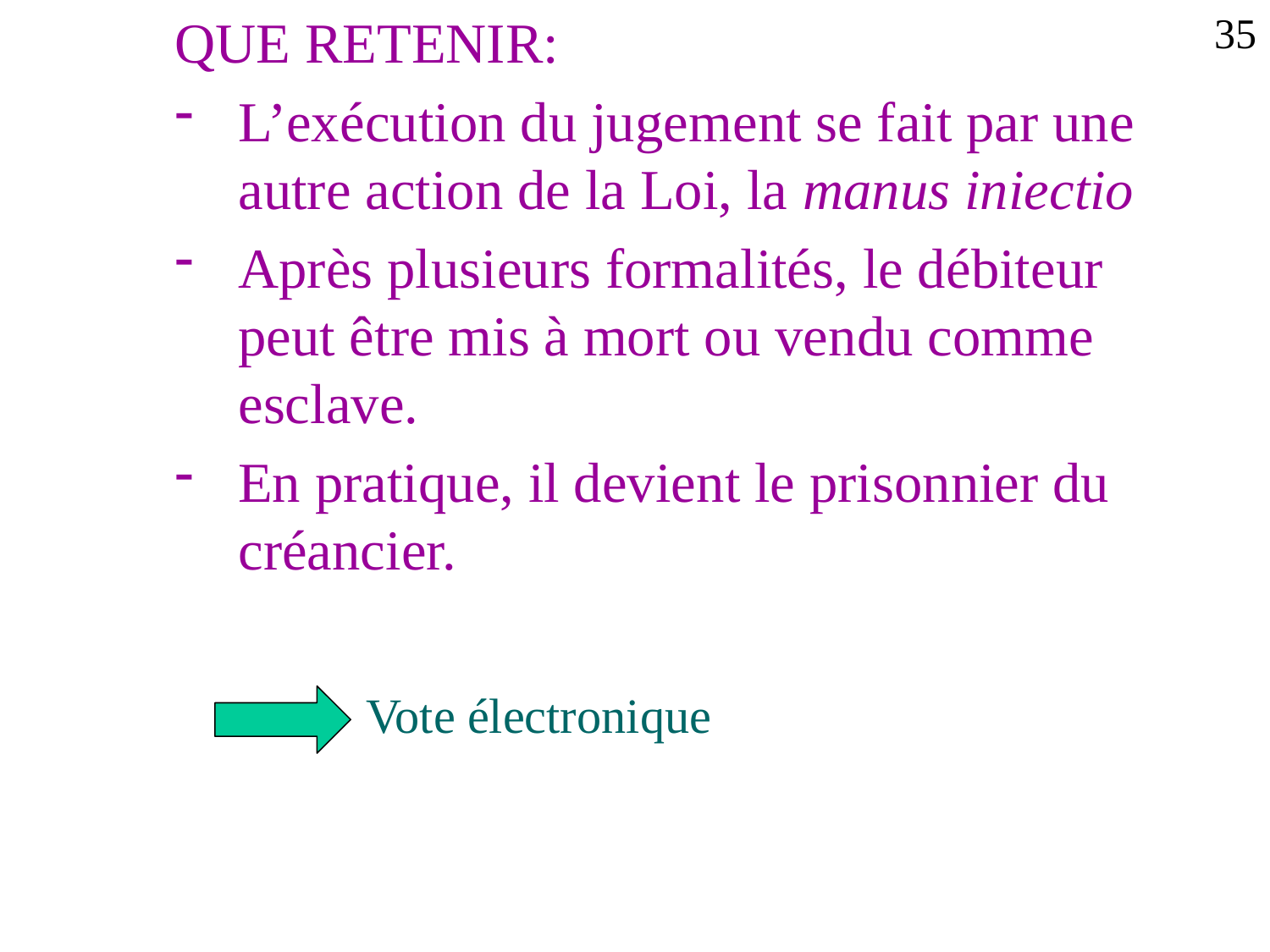

QUE RETENIR:
L’exécution du jugement se fait par une autre action de la Loi, la manus iniectio
Après plusieurs formalités, le débiteur peut être mis à mort ou vendu comme esclave.
En pratique, il devient le prisonnier du créancier.

 Vote électronique
35